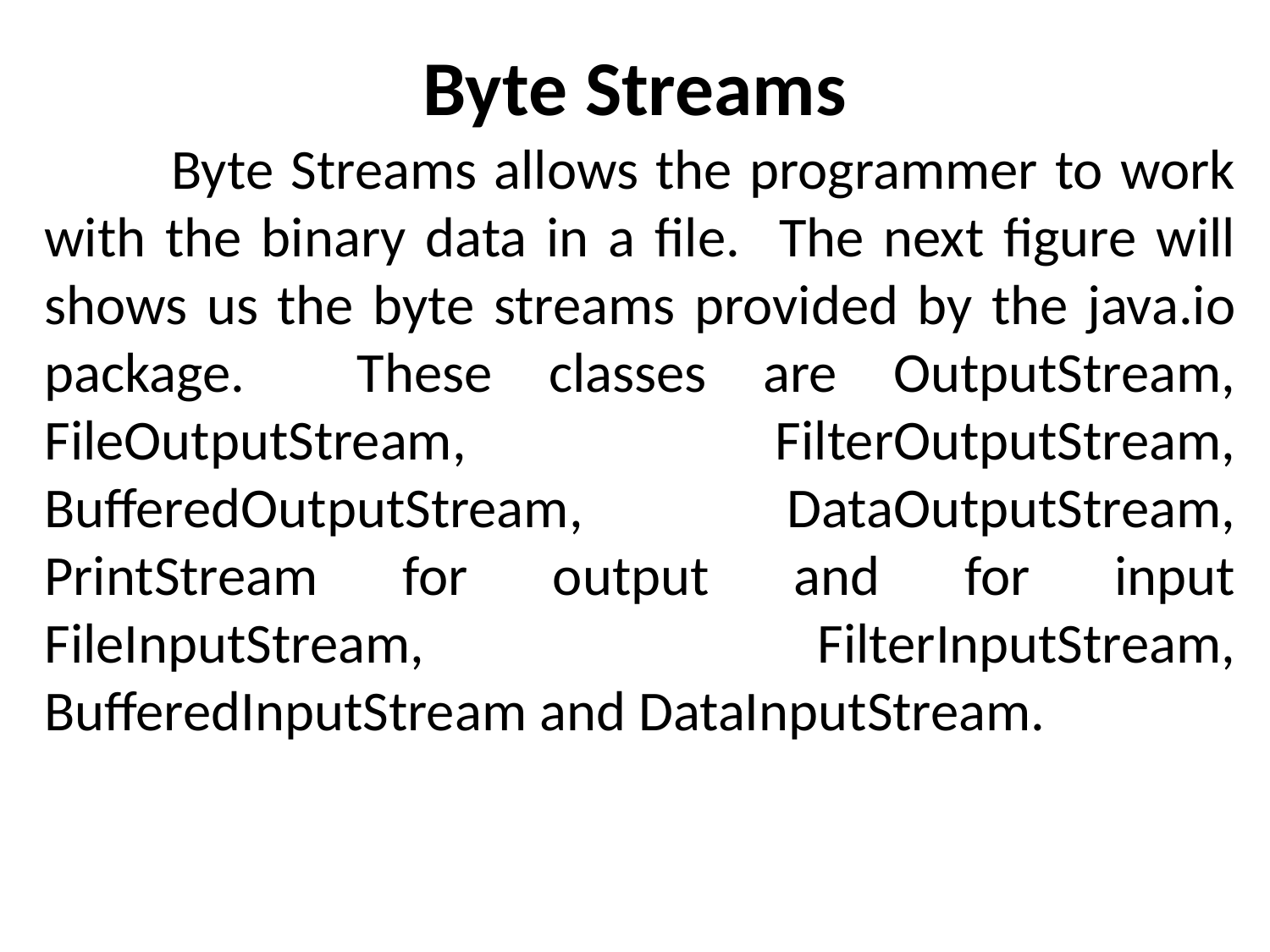

# Byte Streams
	Byte Streams allows the programmer to work with the binary data in a file.  The next figure will shows us the byte streams provided by the java.io package.  These classes are OutputStream, FileOutputStream, FilterOutputStream, BufferedOutputStream, DataOutputStream, PrintStream for output and for input FileInputStream, FilterInputStream, BufferedInputStream and DataInputStream.